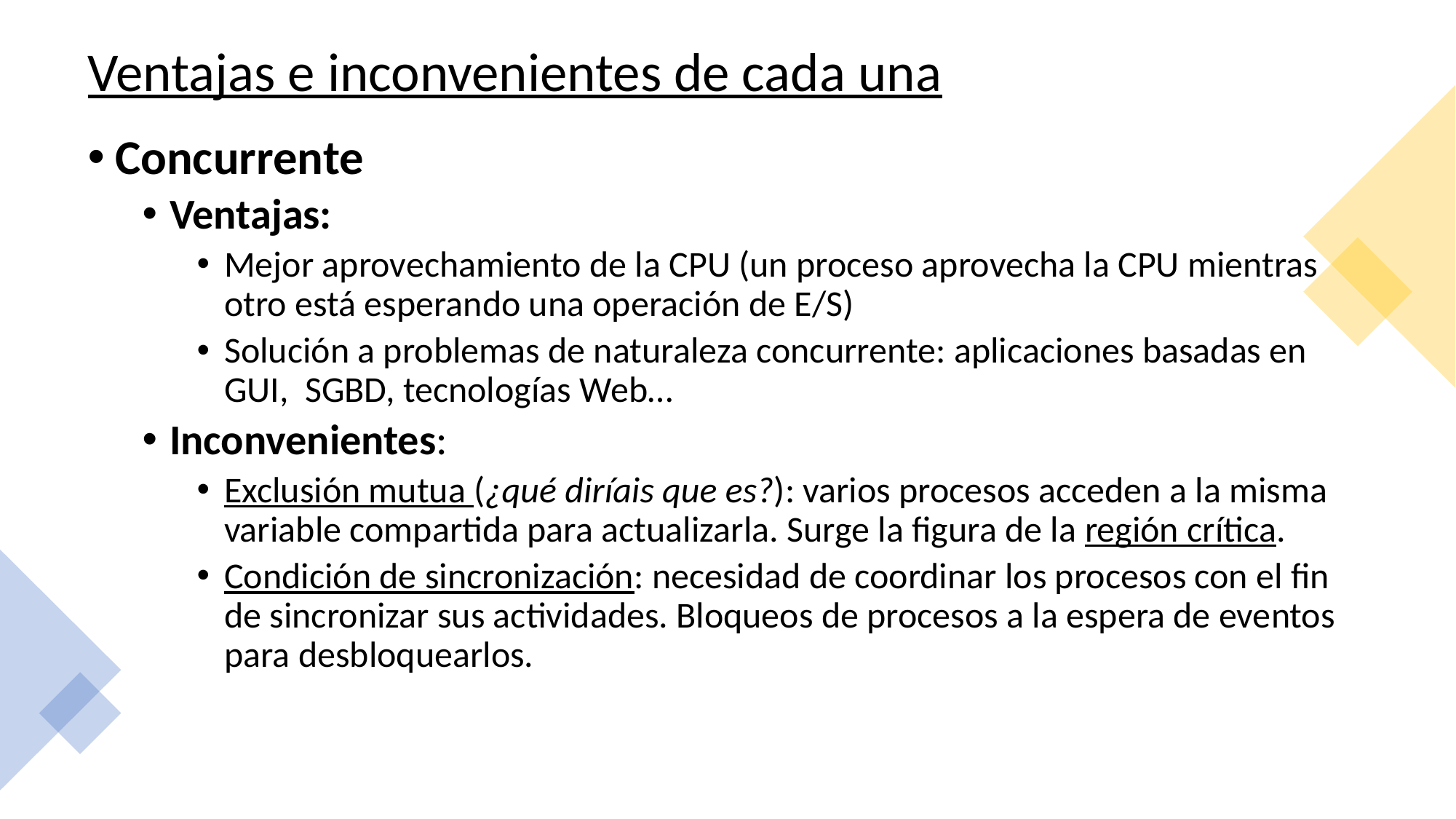

# Ventajas e inconvenientes de cada una
Concurrente
Ventajas:
Mejor aprovechamiento de la CPU (un proceso aprovecha la CPU mientras otro está esperando una operación de E/S)
Solución a problemas de naturaleza concurrente: aplicaciones basadas en GUI,  SGBD, tecnologías Web…
Inconvenientes:
Exclusión mutua (¿qué diríais que es?): varios procesos acceden a la misma variable compartida para actualizarla. Surge la figura de la región crítica.
Condición de sincronización: necesidad de coordinar los procesos con el fin de sincronizar sus actividades. Bloqueos de procesos a la espera de eventos para desbloquearlos.